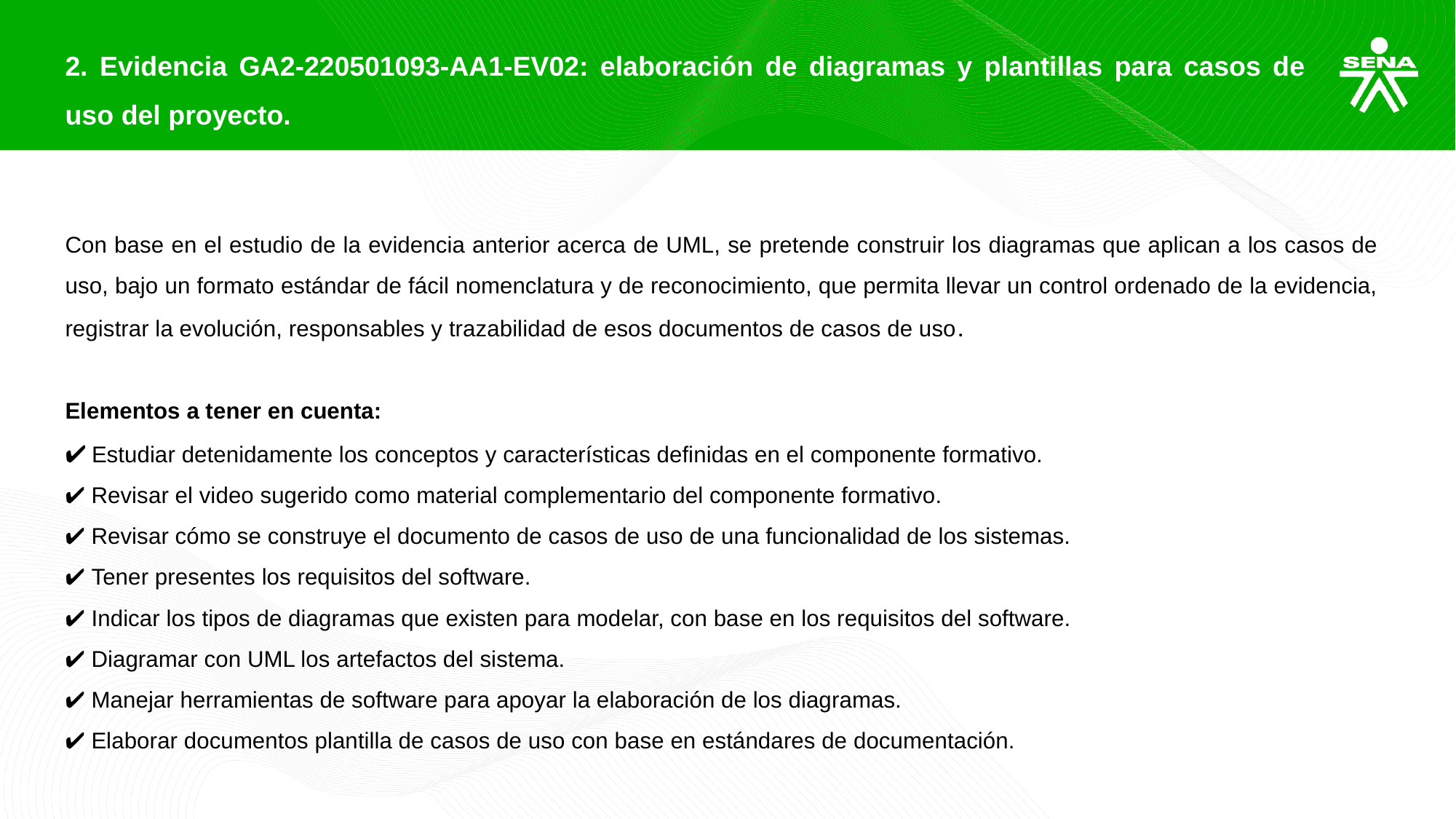

2. Evidencia GA2-220501093-AA1-EV02: elaboración de diagramas y plantillas para casos de uso del proyecto.

Con base en el estudio de la evidencia anterior acerca de UML, se pretende construir los diagramas que aplican a los casos de uso, bajo un formato estándar de fácil nomenclatura y de reconocimiento, que permita llevar un control ordenado de la evidencia, registrar la evolución, responsables y trazabilidad de esos documentos de casos de uso.

Elementos a tener en cuenta:
✔ Estudiar detenidamente los conceptos y características definidas en el componente formativo.
✔ Revisar el video sugerido como material complementario del componente formativo.
✔ Revisar cómo se construye el documento de casos de uso de una funcionalidad de los sistemas.
✔ Tener presentes los requisitos del software.
✔ Indicar los tipos de diagramas que existen para modelar, con base en los requisitos del software.
✔ Diagramar con UML los artefactos del sistema.
✔ Manejar herramientas de software para apoyar la elaboración de los diagramas.
✔ Elaborar documentos plantilla de casos de uso con base en estándares de documentación.